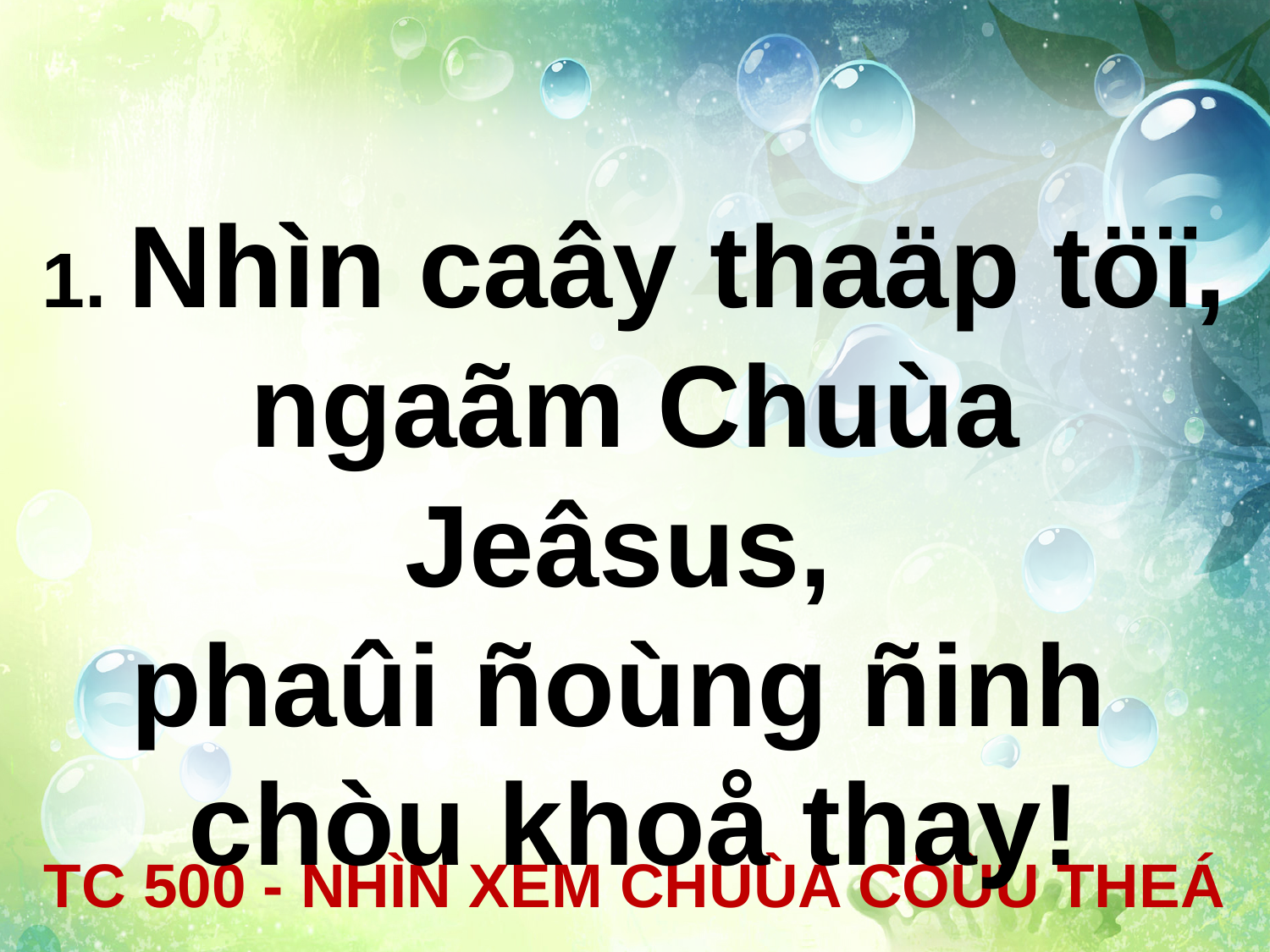

1. Nhìn caây thaäp töï, ngaãm Chuùa Jeâsus,
phaûi ñoùng ñinh
chòu khoå thay!
TC 500 - NHÌN XEM CHUÙA CÖÙU THEÁ